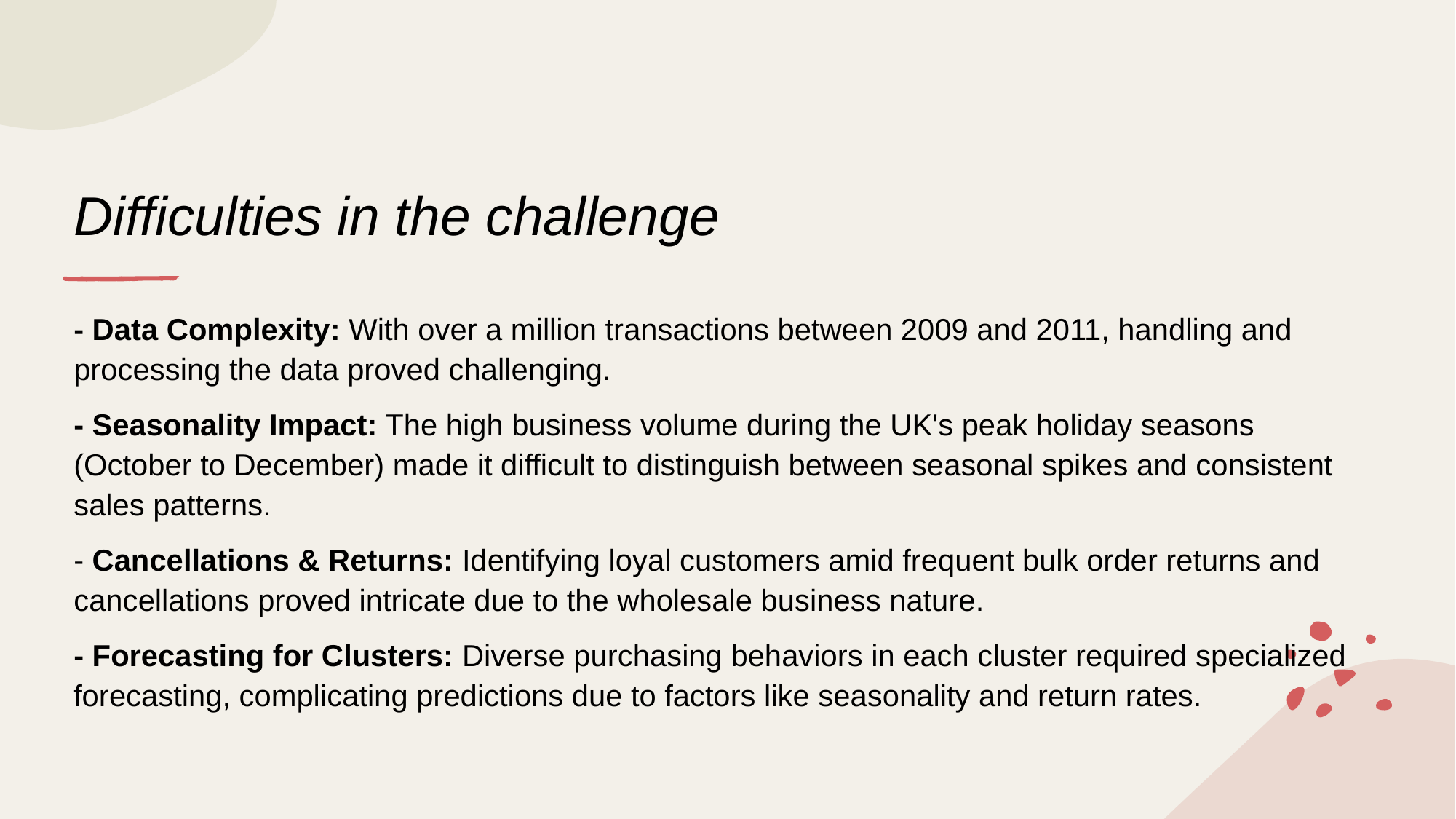

# Difficulties in the challenge
- Data Complexity: With over a million transactions between 2009 and 2011, handling and processing the data proved challenging.
- Seasonality Impact: The high business volume during the UK's peak holiday seasons (October to December) made it difficult to distinguish between seasonal spikes and consistent sales patterns.
- Cancellations & Returns: Identifying loyal customers amid frequent bulk order returns and cancellations proved intricate due to the wholesale business nature.
- Forecasting for Clusters: Diverse purchasing behaviors in each cluster required specialized forecasting, complicating predictions due to factors like seasonality and return rates.